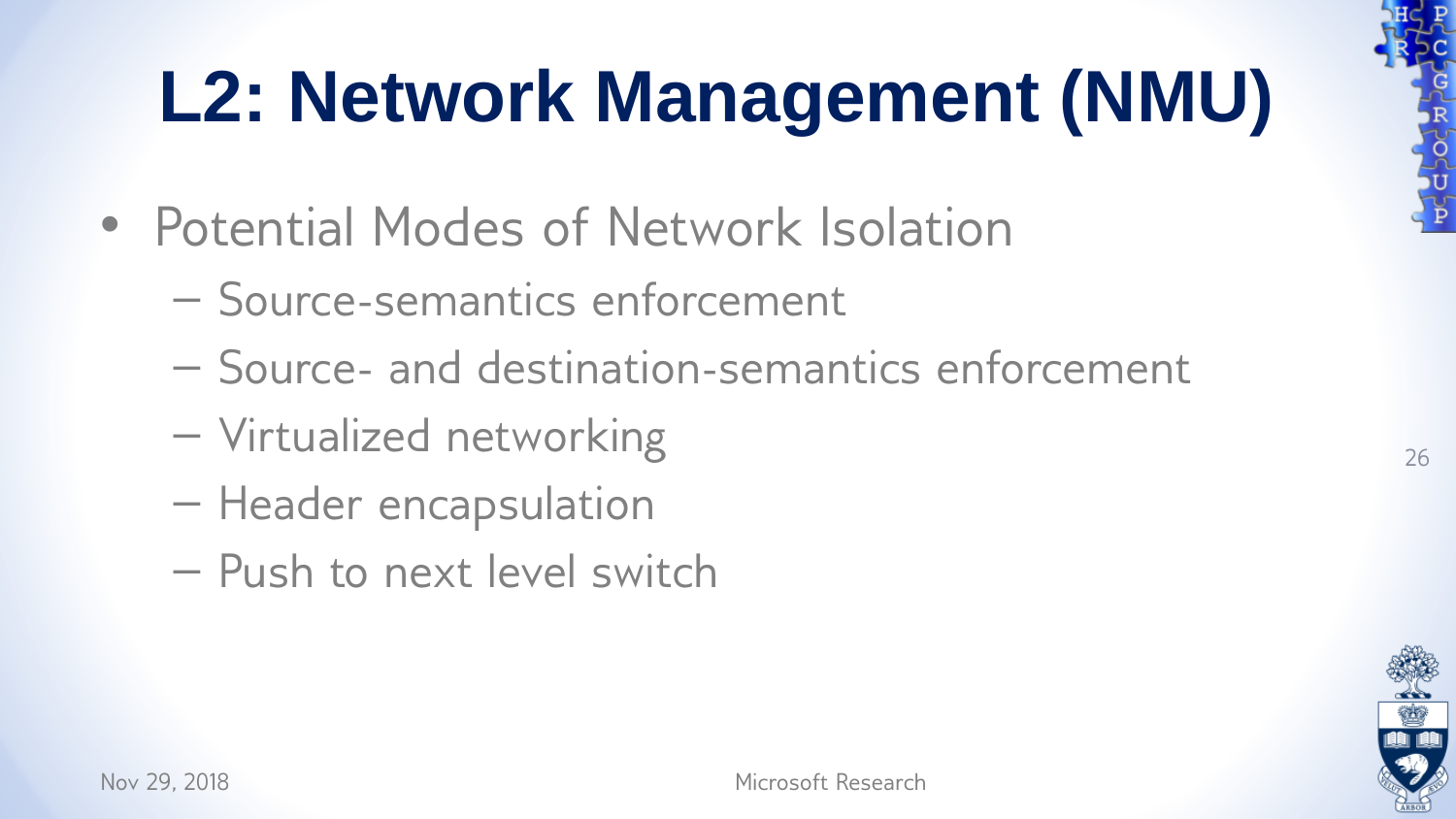

# L2: Network Management (NMU)

Potential Modes of Network Isolation
Source-semantics enforcement
Source- and destination-semantics enforcement
Virtualized networking
Header encapsulation
Push to next level switch

26
Nov 29, 2018
Microsoft Research